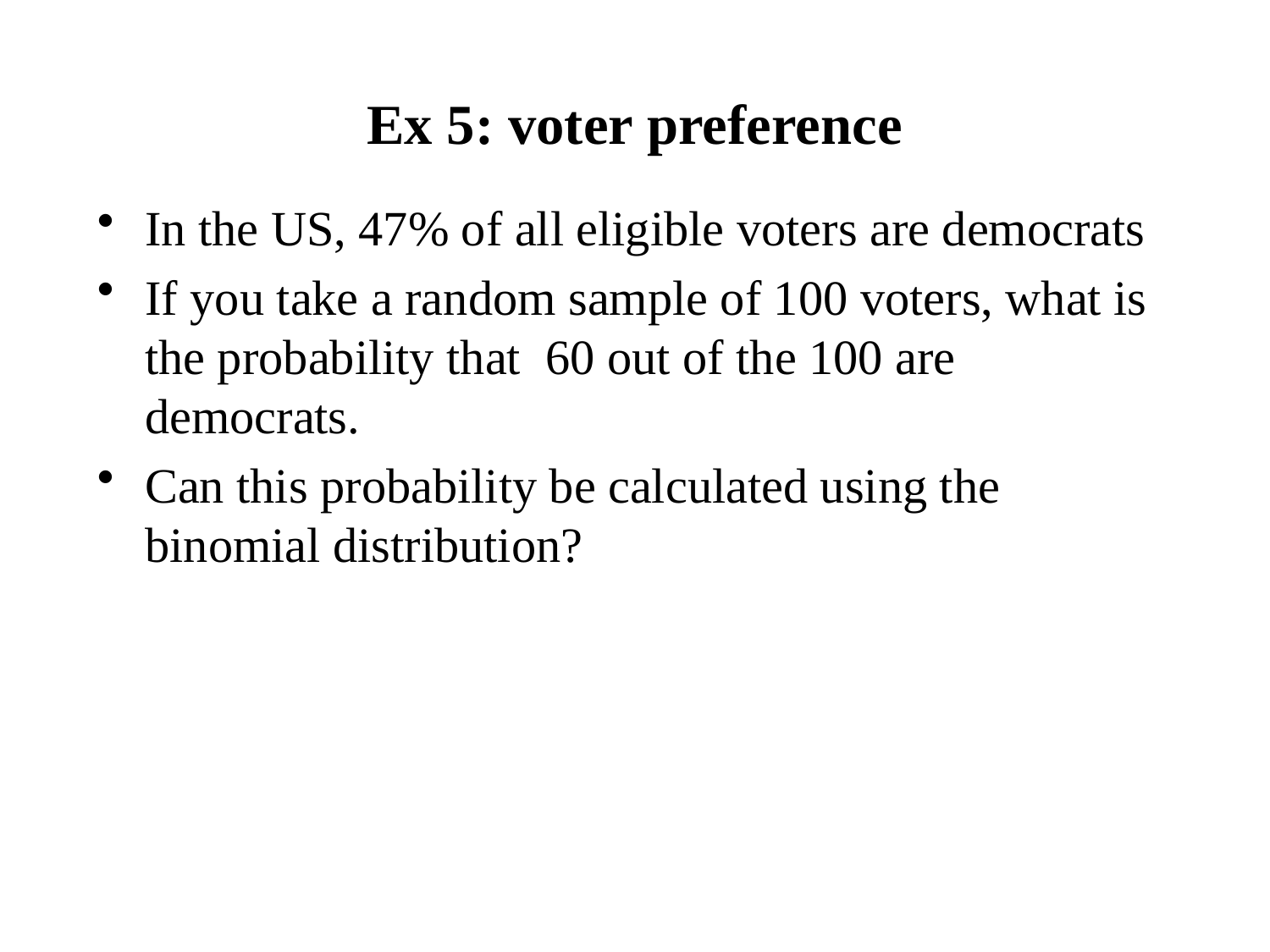

# Ex 5: voter preference
In the US, 47% of all eligible voters are democrats
If you take a random sample of 100 voters, what is the probability that  60 out of the 100 are democrats.
Can this probability be calculated using the binomial distribution?